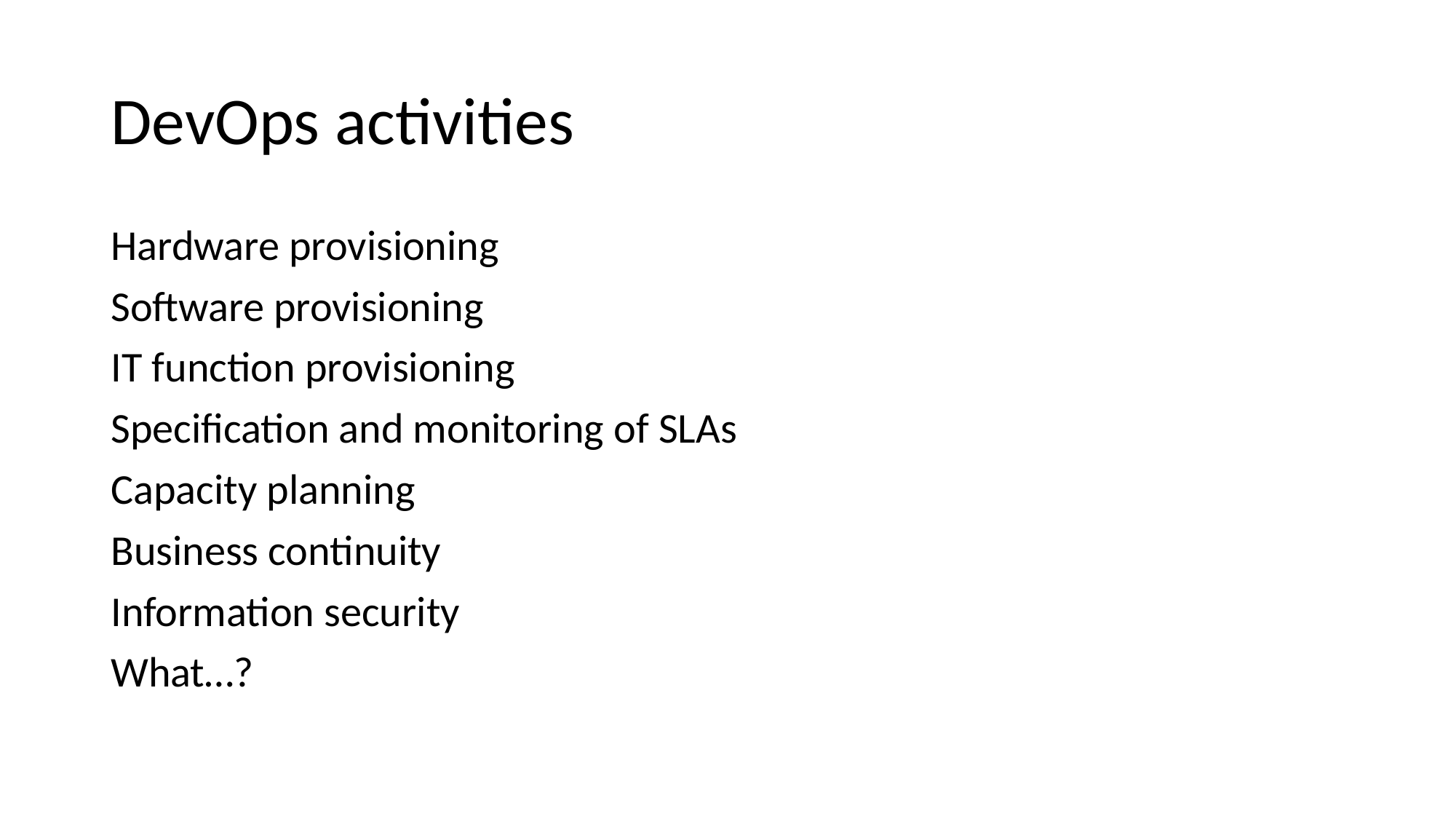

# DevOps activities
Hardware provisioning
Software provisioning
IT function provisioning
Specification and monitoring of SLAs
Capacity planning
Business continuity
Information security
What…?